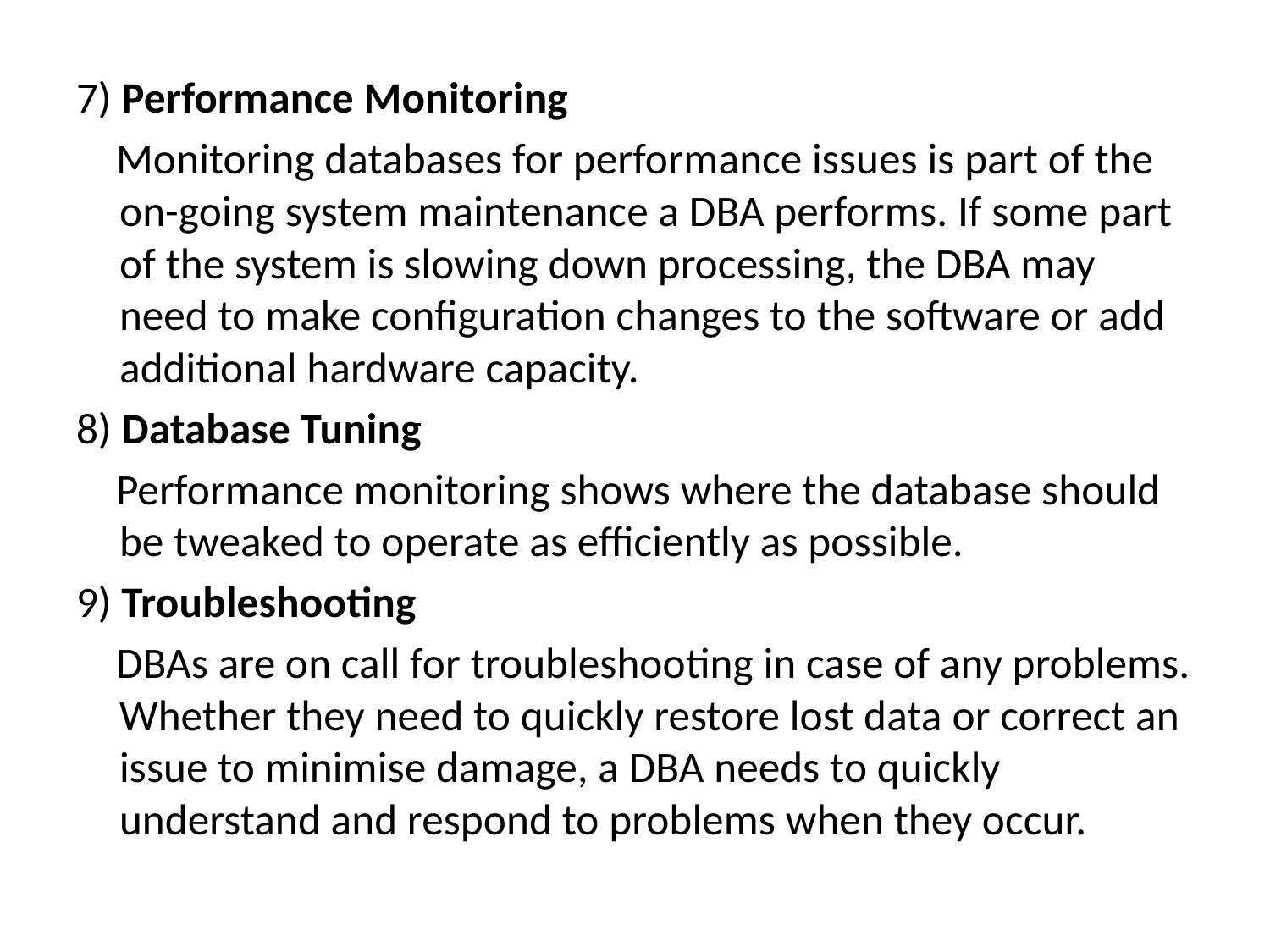

7) Performance Monitoring
    Monitoring databases for performance issues is part of the on-going system maintenance a DBA performs. If some part of the system is slowing down processing, the DBA may need to make configuration changes to the software or add additional hardware capacity.
8) Database Tuning
    Performance monitoring shows where the database should be tweaked to operate as efficiently as possible.
9) Troubleshooting
    DBAs are on call for troubleshooting in case of any problems. Whether they need to quickly restore lost data or correct an issue to minimise damage, a DBA needs to quickly understand and respond to problems when they occur.